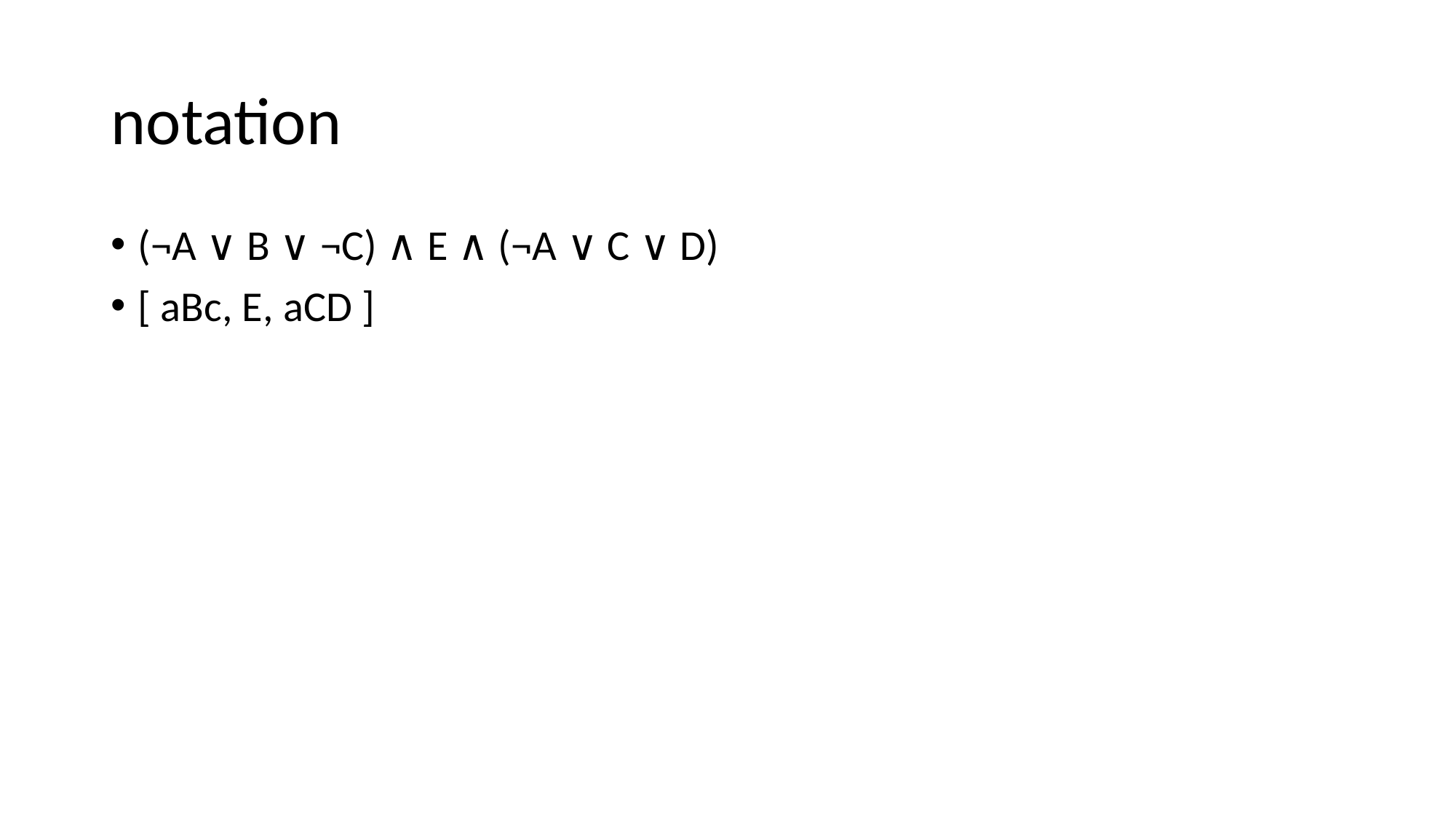

# notation
(¬A ∨ B ∨ ¬C) ∧ E ∧ (¬A ∨ C ∨ D)
[ aBc, E, aCD ]